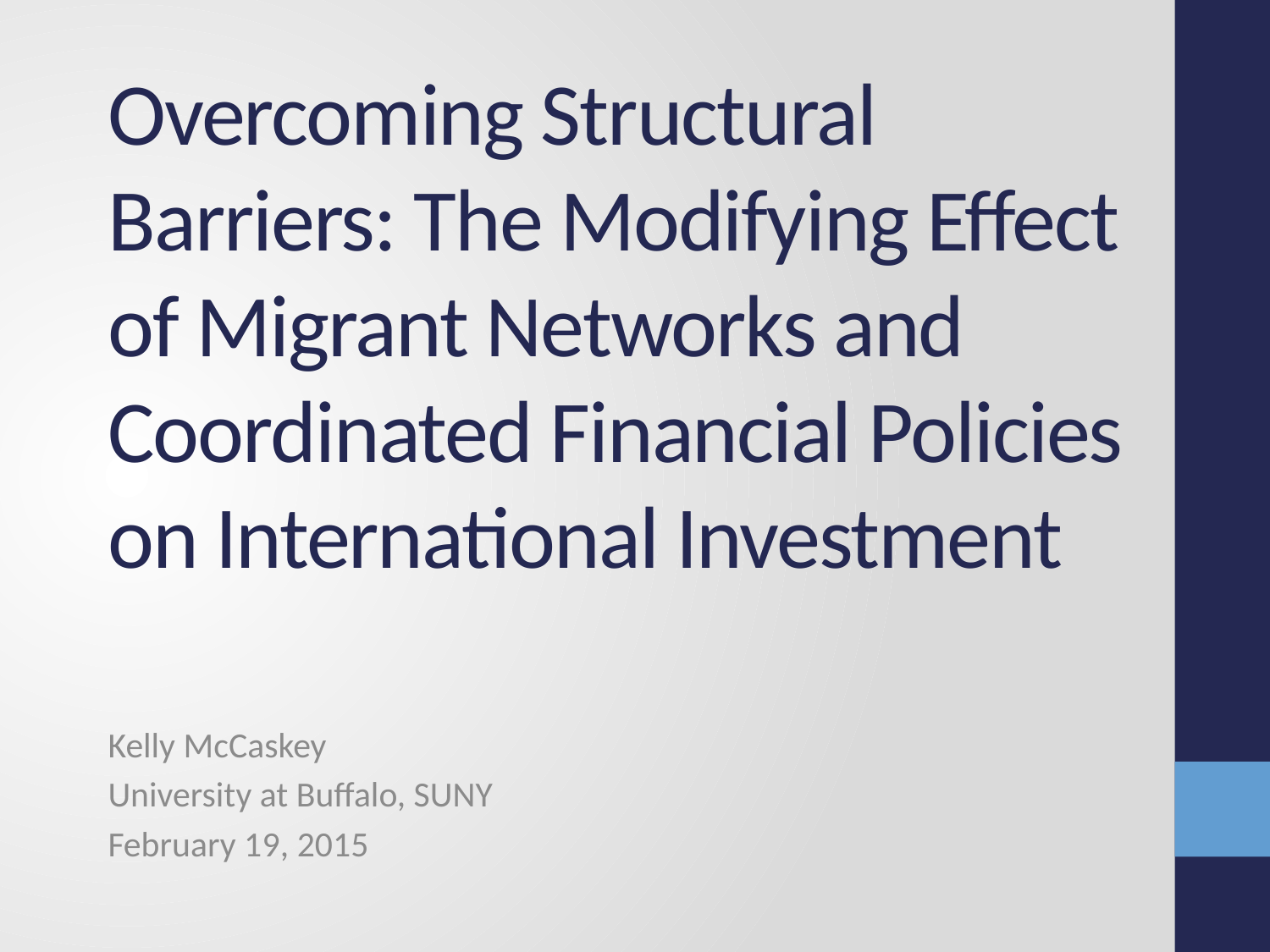

# Overcoming Structural Barriers: The Modifying Effect of Migrant Networks and Coordinated Financial Policies on International Investment
Kelly McCaskey
University at Buffalo, SUNY
February 19, 2015